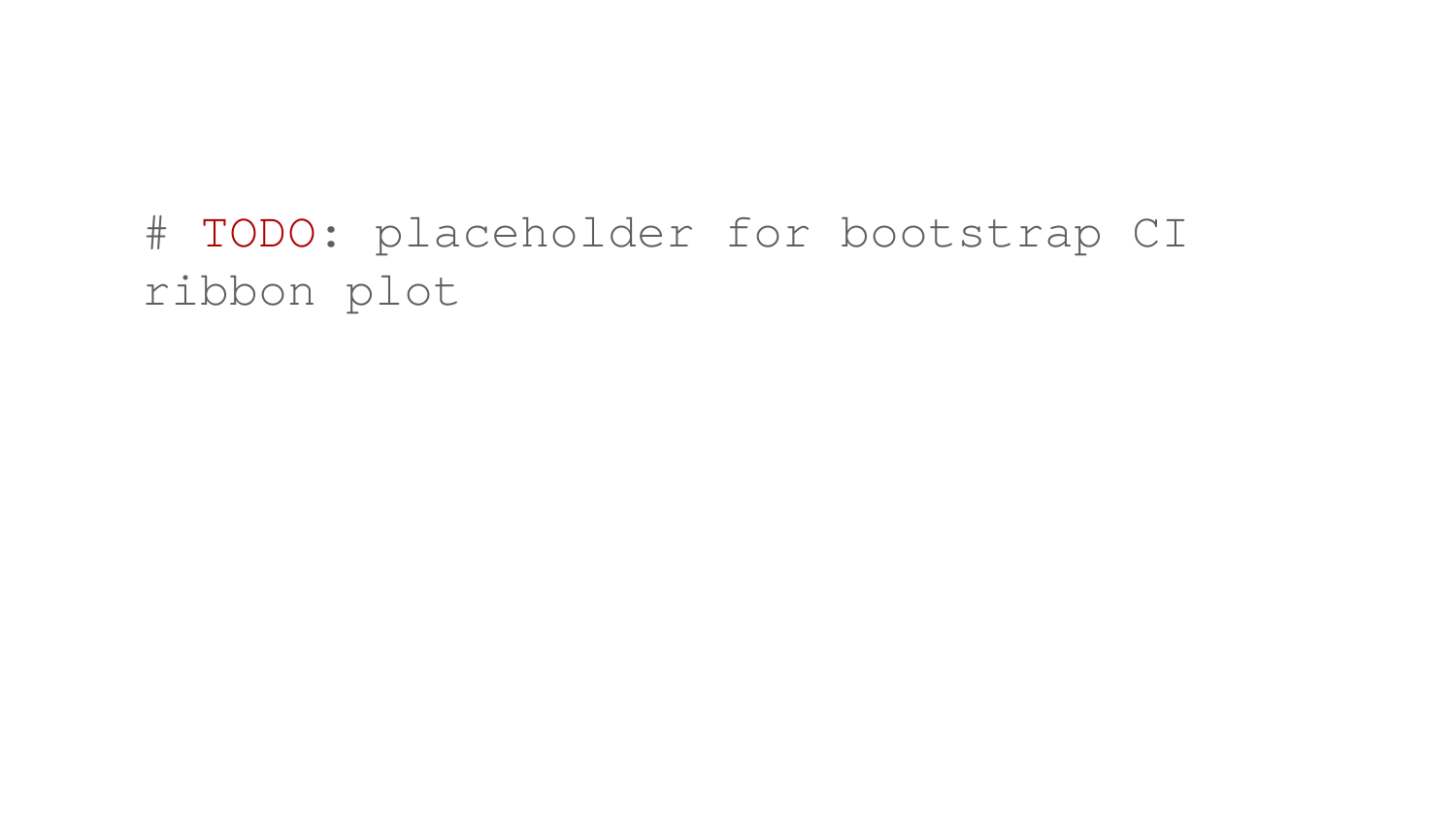

# TODO: placeholder for bootstrap CI ribbon plot